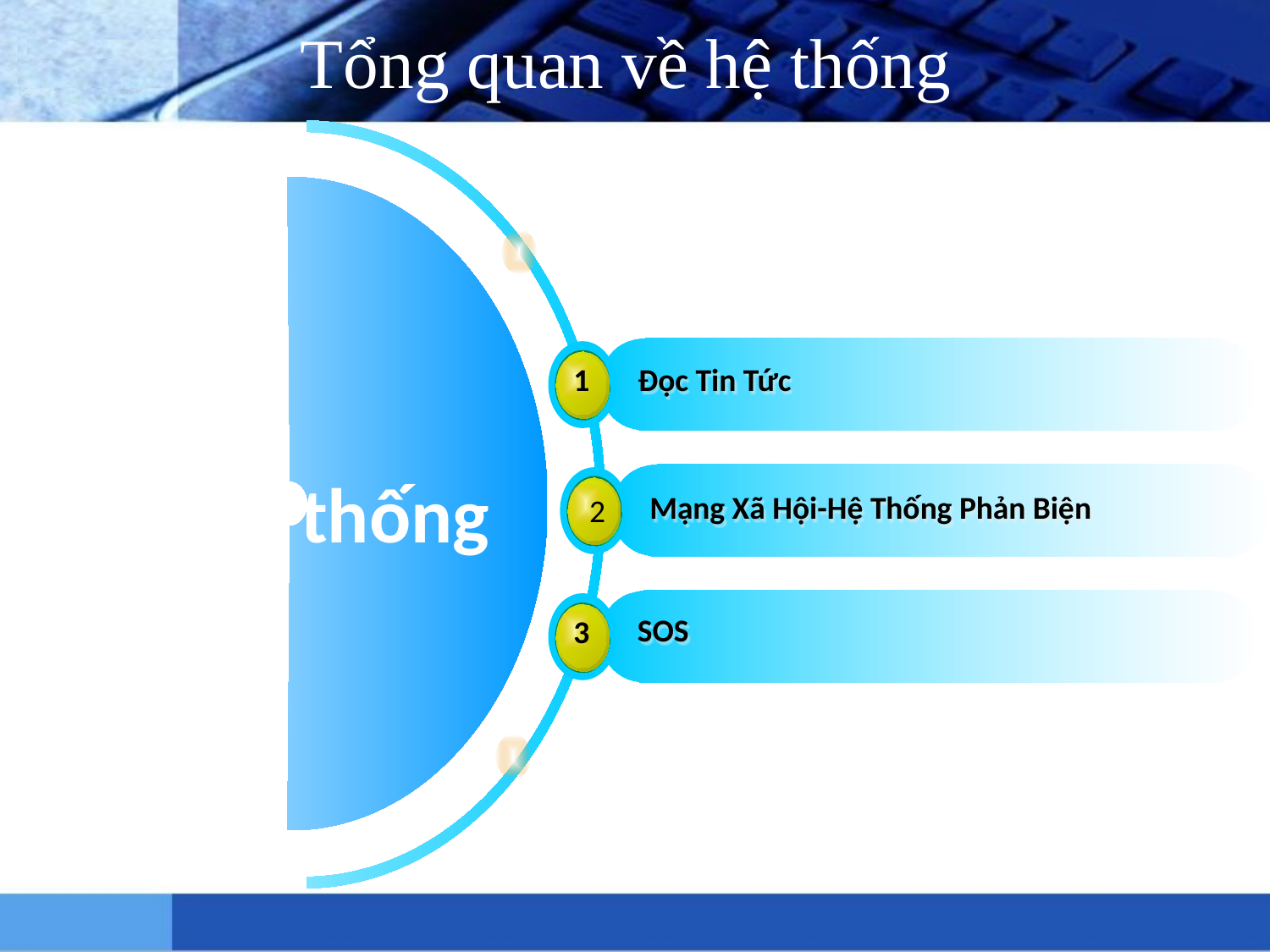

Tổng quan về hệ thống

1
Đọc Tin Tức
Hệ thống

2

Mạng Xã Hội-Hệ Thống Phản Biện

SOS
3